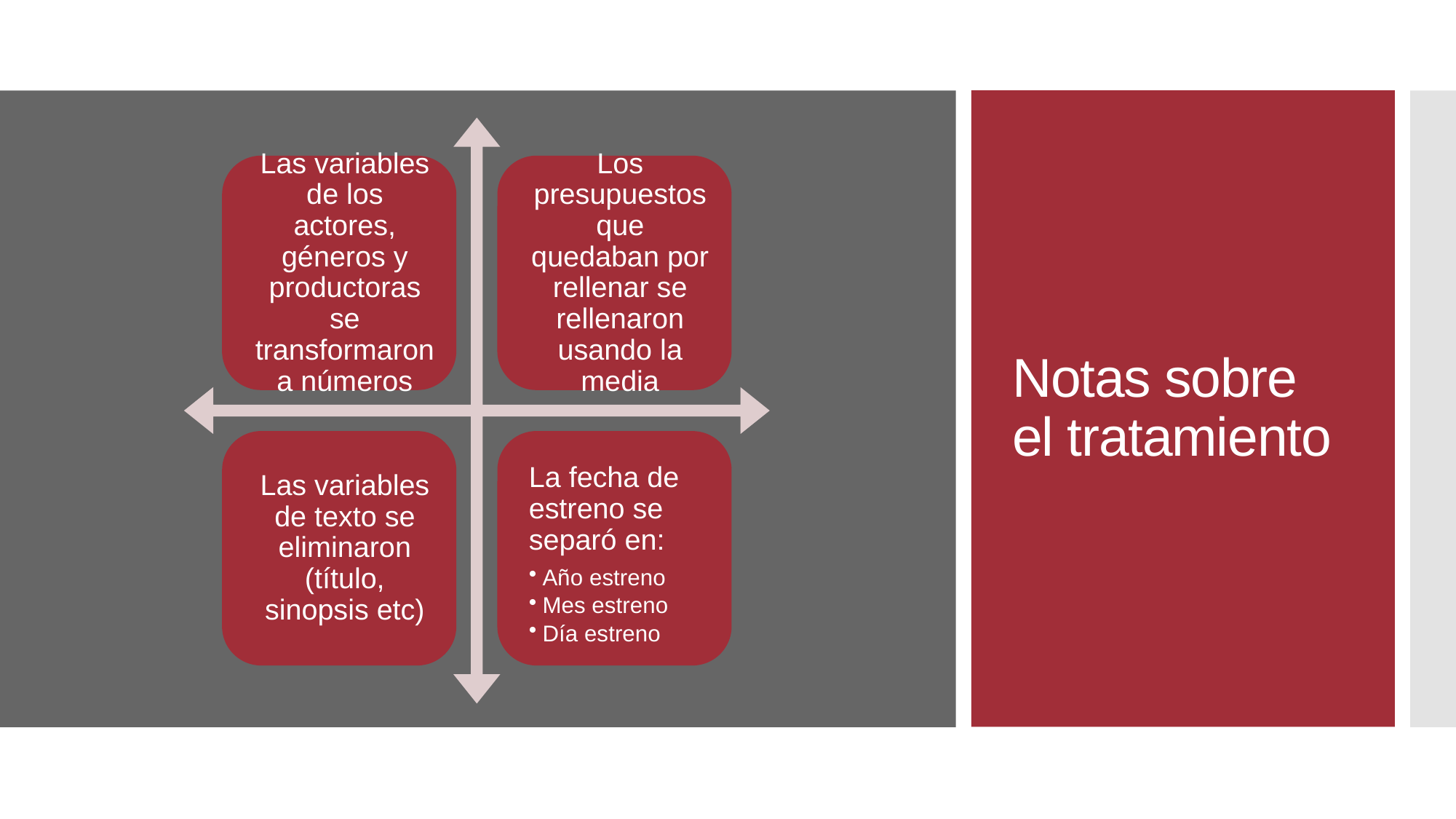

Las variables de los actores, géneros y productoras se transformaron a números
Los presupuestos que quedaban por rellenar se rellenaron usando la media
Las variables de texto se eliminaron (título, sinopsis etc)
La fecha de estreno se separó en:
Año estreno
Mes estreno
Día estreno
# Notas sobre el tratamiento